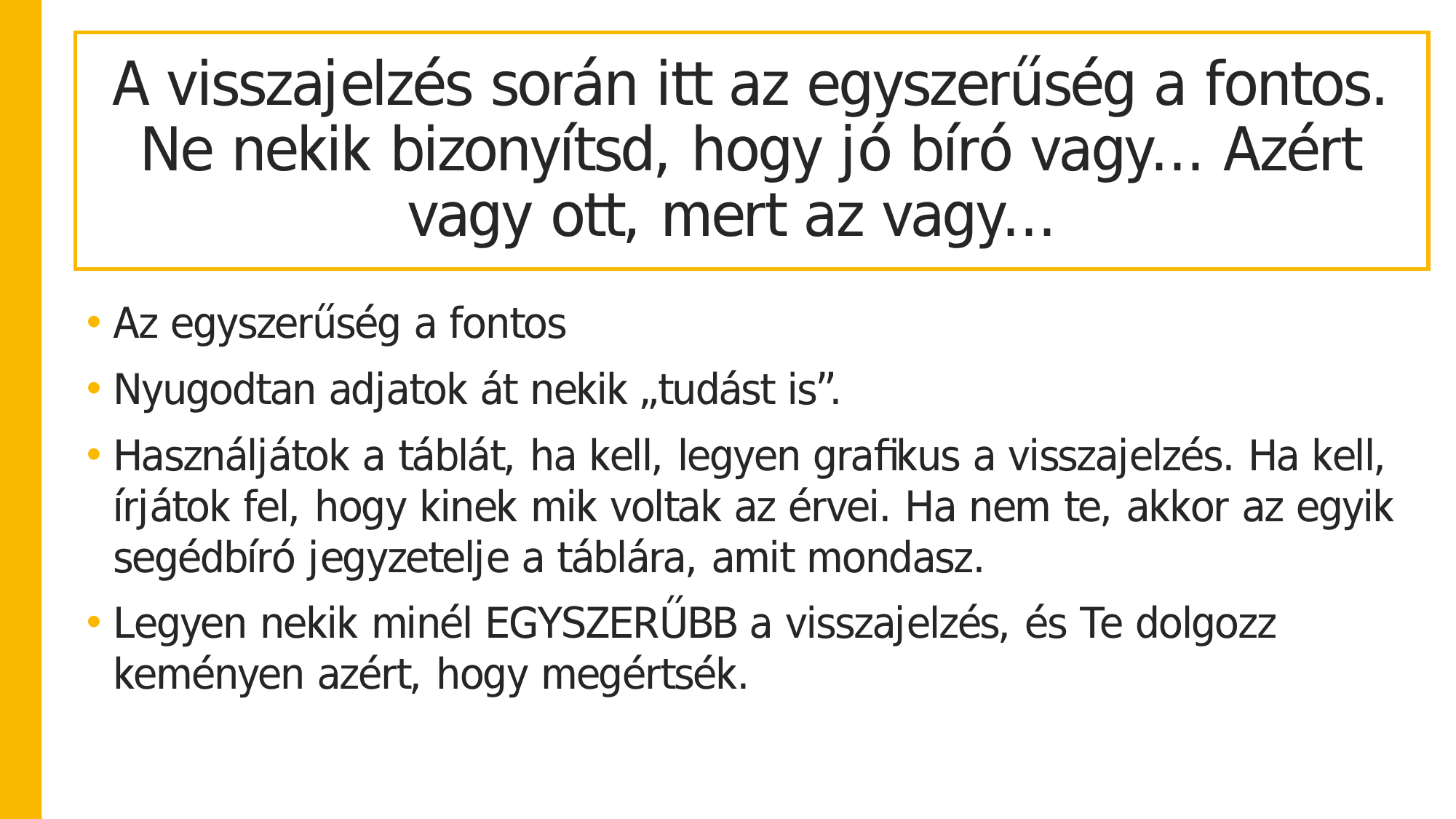

# A visszajelzés során itt az egyszerűség a fontos. Ne nekik bizonyítsd, hogy jó bíró vagy... Azért vagy ott, mert az vagy...
Az egyszerűség a fontos
Nyugodtan adjatok át nekik „tudást is”.
Használjátok a táblát, ha kell, legyen grafikus a visszajelzés. Ha kell, írjátok fel, hogy kinek mik voltak az érvei. Ha nem te, akkor az egyik segédbíró jegyzetelje a táblára, amit mondasz.
Legyen nekik minél EGYSZERŰBB a visszajelzés, és Te dolgozz keményen azért, hogy megértsék.